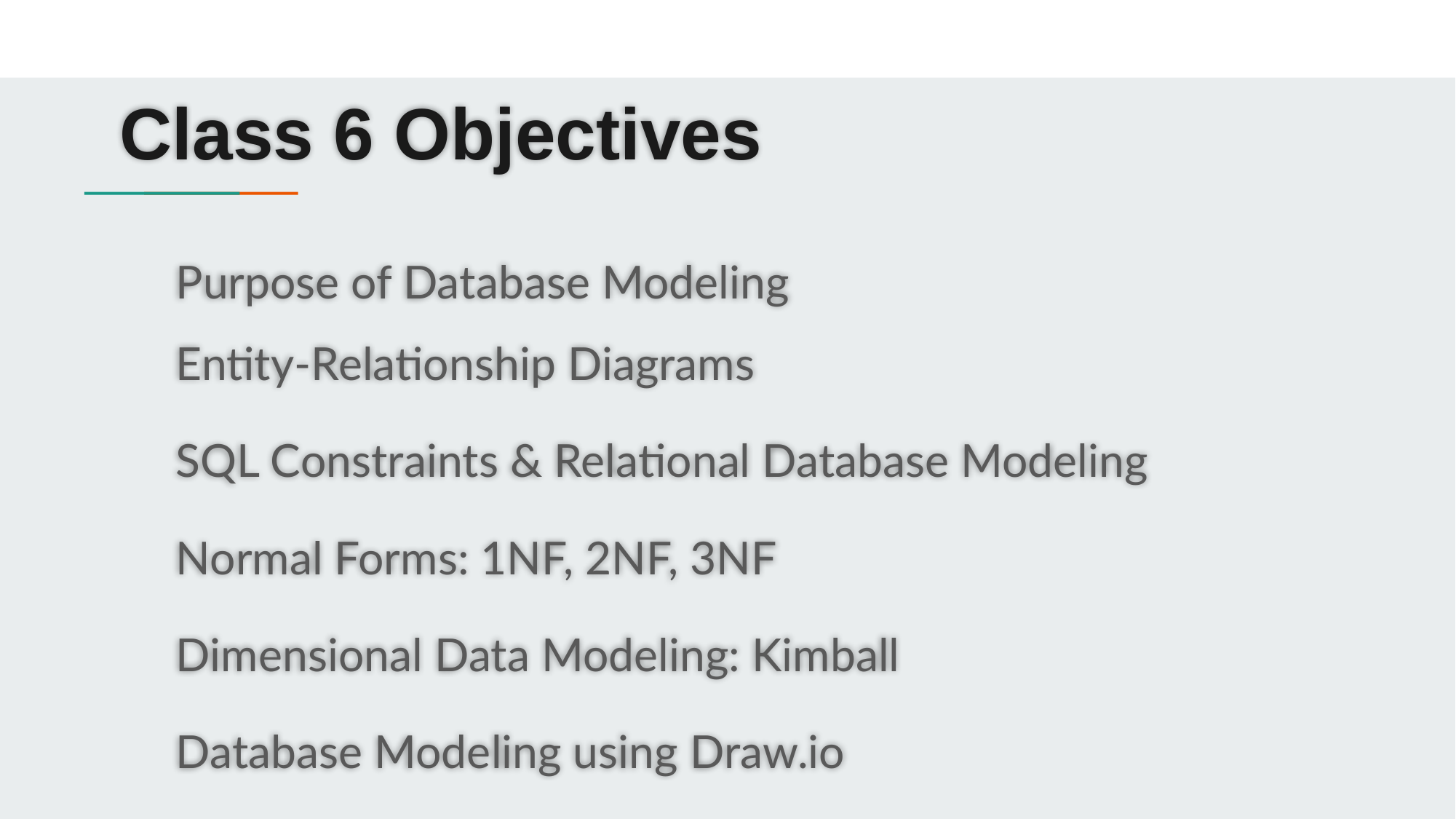

# Class 6 Objectives
Purpose of Database Modeling
Entity-Relationship Diagrams
SQL Constraints & Relational Database Modeling
Normal Forms: 1NF, 2NF, 3NF
Dimensional Data Modeling: Kimball
Database Modeling using Draw.io